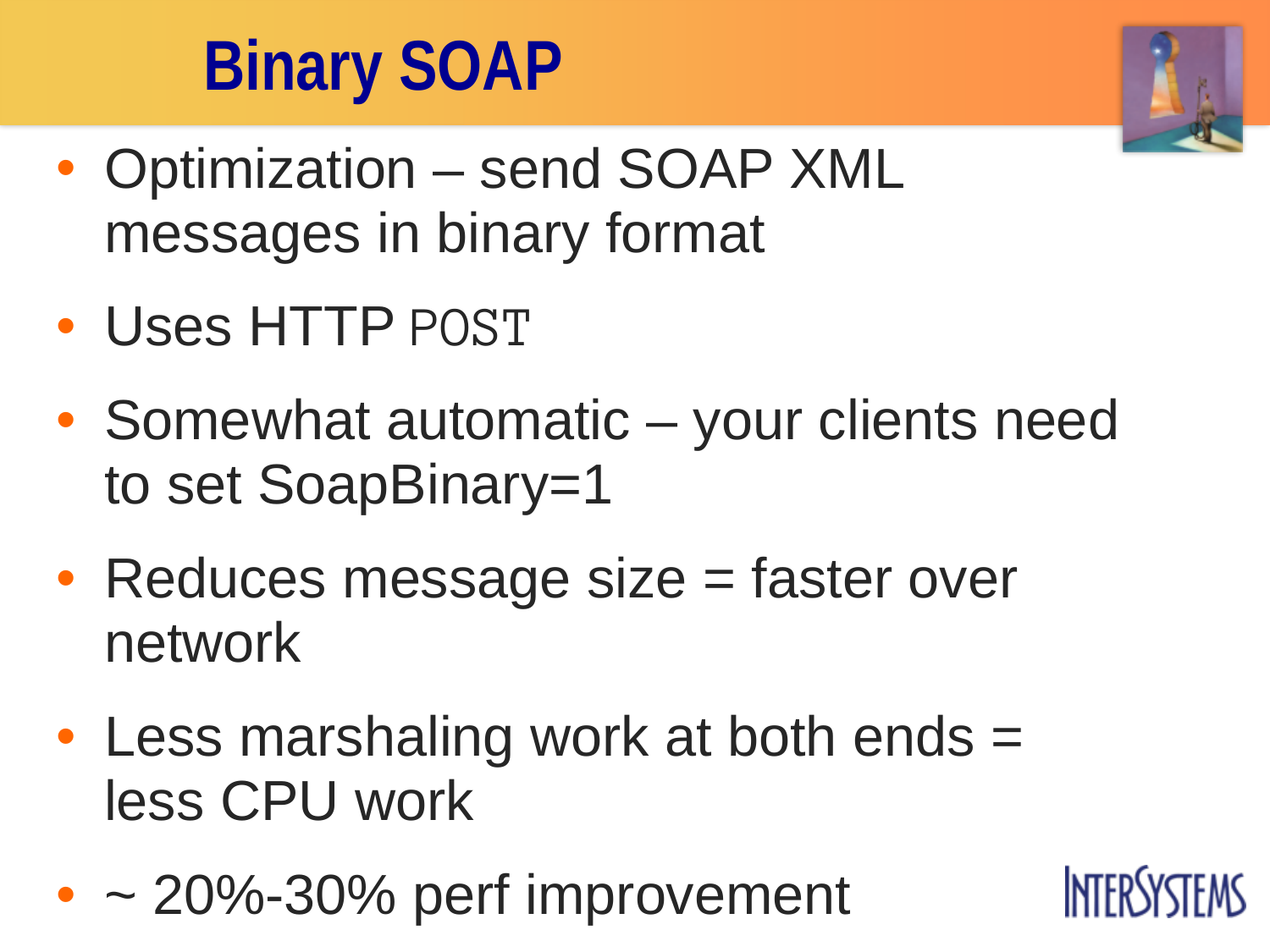

# Binary SOAP
Optimization – send SOAP XML messages in binary format
Uses HTTP POST
Somewhat automatic – your clients need to set SoapBinary=1
Reduces message size = faster over network
Less marshaling work at both ends = less CPU work
~ 20%-30% perf improvement